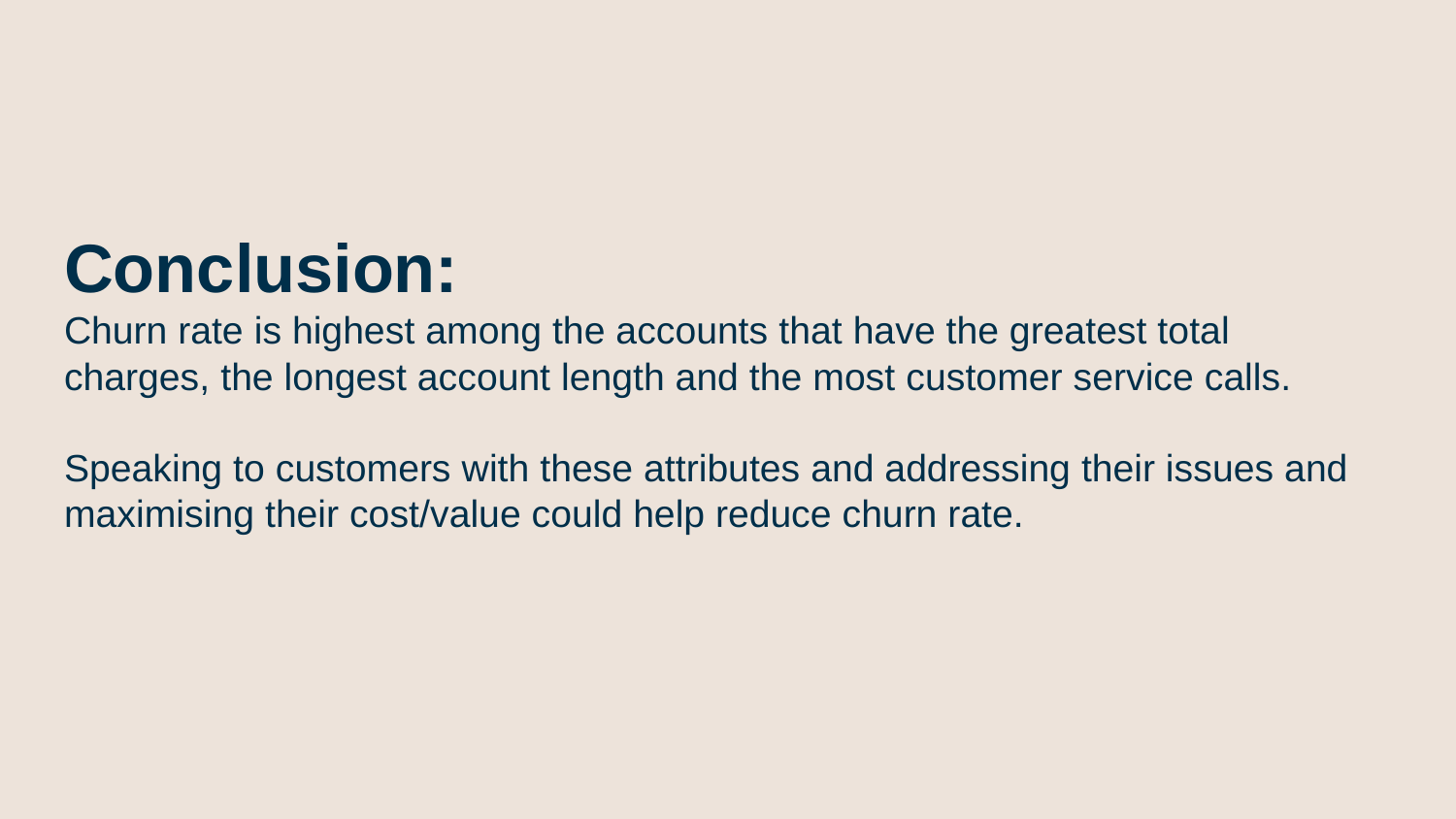

# Conclusion:
Churn rate is highest among the accounts that have the greatest total charges, the longest account length and the most customer service calls.

Speaking to customers with these attributes and addressing their issues and maximising their cost/value could help reduce churn rate.